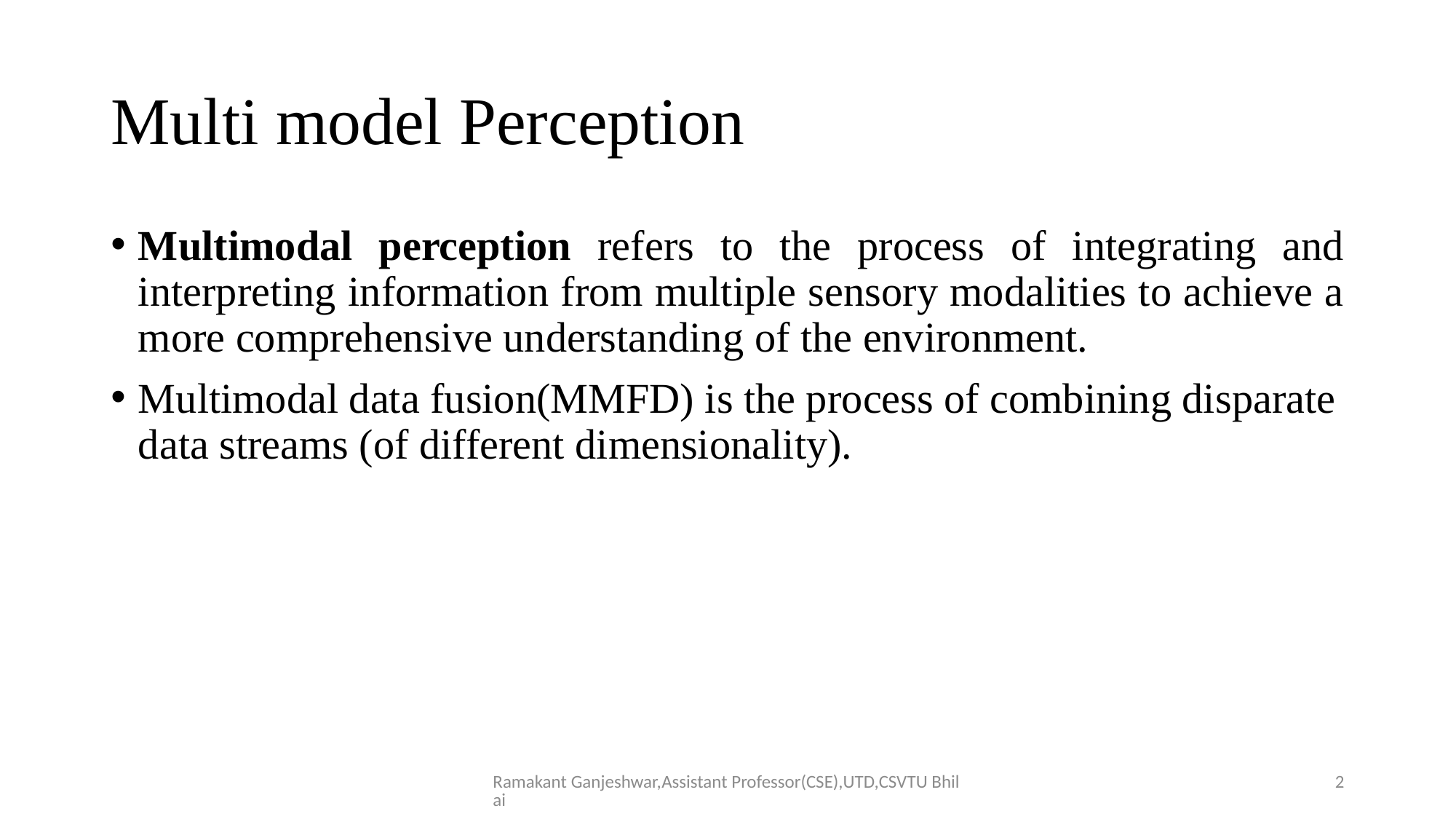

# Multi model Perception
Multimodal perception refers to the process of integrating and interpreting information from multiple sensory modalities to achieve a more comprehensive understanding of the environment.
Multimodal data fusion(MMFD) is the process of combining disparate data streams (of different dimensionality).

Ramakant Ganjeshwar,Assistant Professor(CSE),UTD,CSVTU Bhilai
2